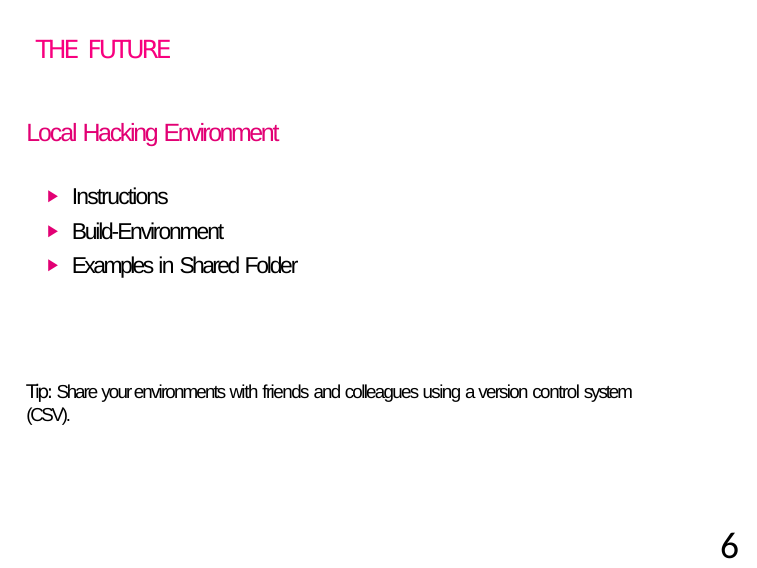

THE FUTURE

Local Hacking Environment

Instructions
Build-Environment
Examples in Shared Folder
Tip: Share your environments with friends and colleagues using a version control system (CSV).
69